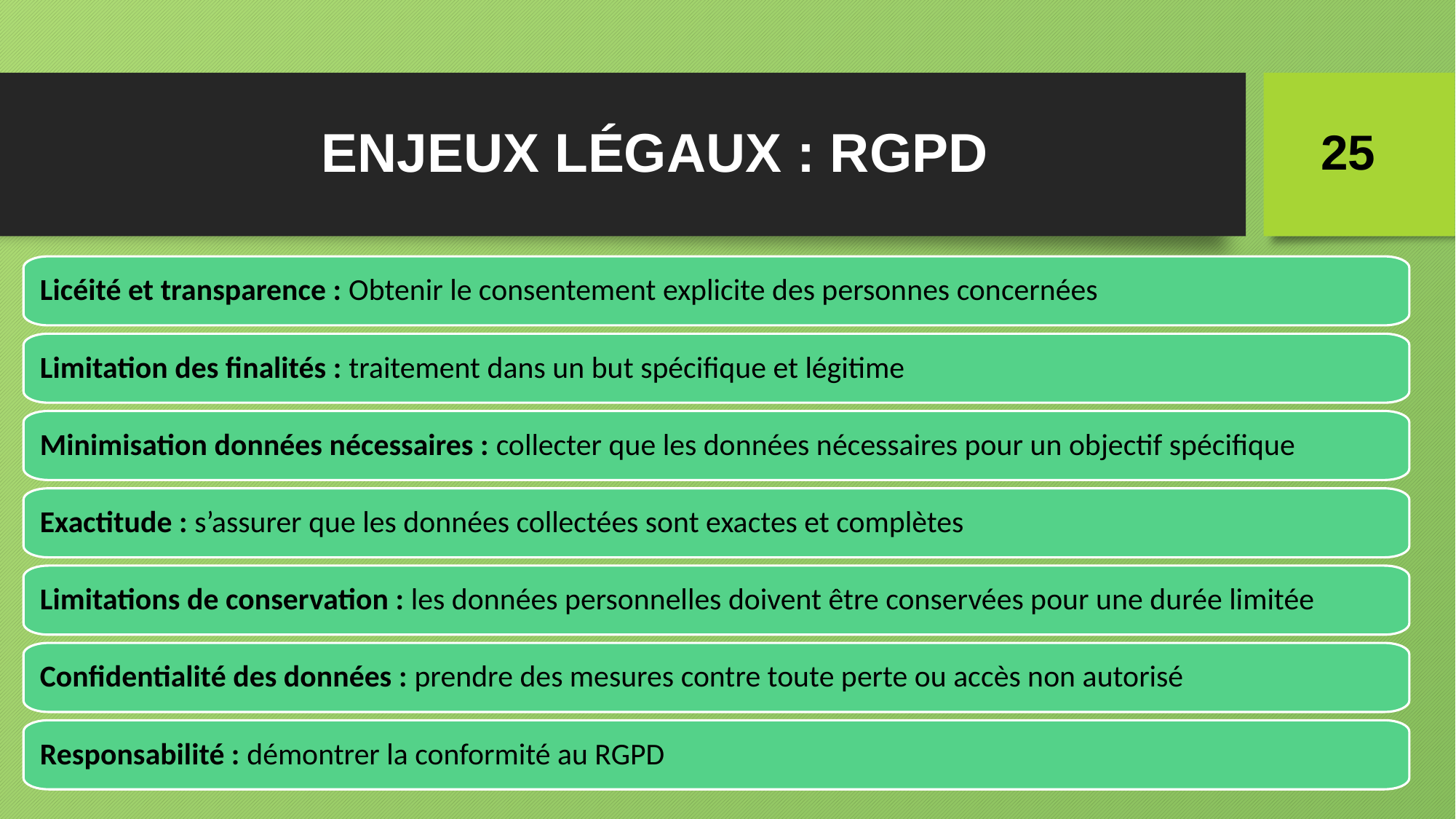

# ENJEUX LÉGAUX : RGPD
25
Licéité et transparence : Obtenir le consentement explicite des personnes concernées
Limitation des finalités : traitement dans un but spécifique et légitime
Minimisation données nécessaires : collecter que les données nécessaires pour un objectif spécifique
Exactitude : s’assurer que les données collectées sont exactes et complètes
Limitations de conservation : les données personnelles doivent être conservées pour une durée limitée
Confidentialité des données : prendre des mesures contre toute perte ou accès non autorisé
Responsabilité : démontrer la conformité au RGPD